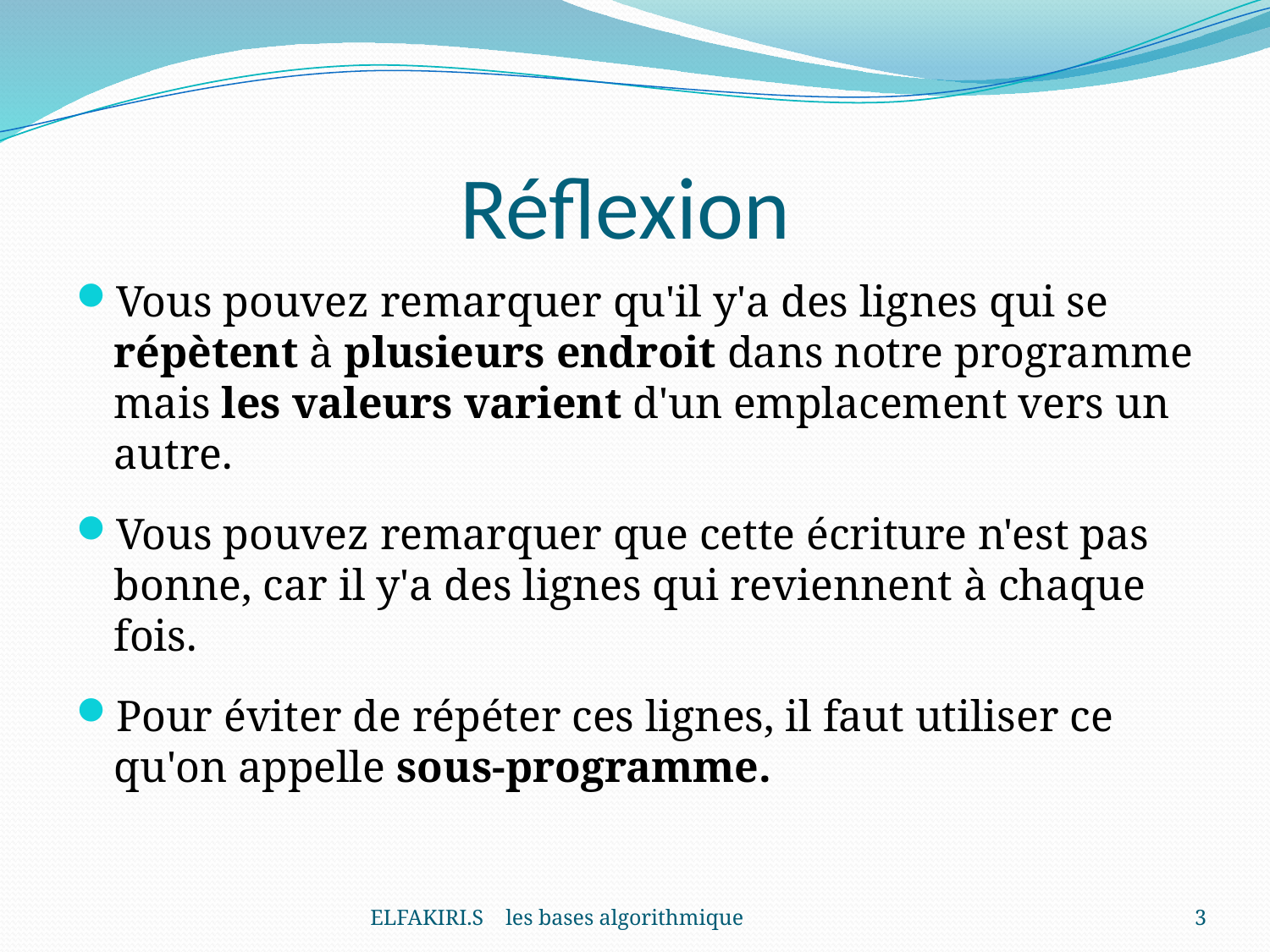

# Réflexion
Vous pouvez remarquer qu'il y'a des lignes qui se répètent à plusieurs endroit dans notre programme mais les valeurs varient d'un emplacement vers un autre.
Vous pouvez remarquer que cette écriture n'est pas bonne, car il y'a des lignes qui reviennent à chaque fois.
Pour éviter de répéter ces lignes, il faut utiliser ce qu'on appelle sous-programme.
ELFAKIRI.S    les bases algorithmique
3